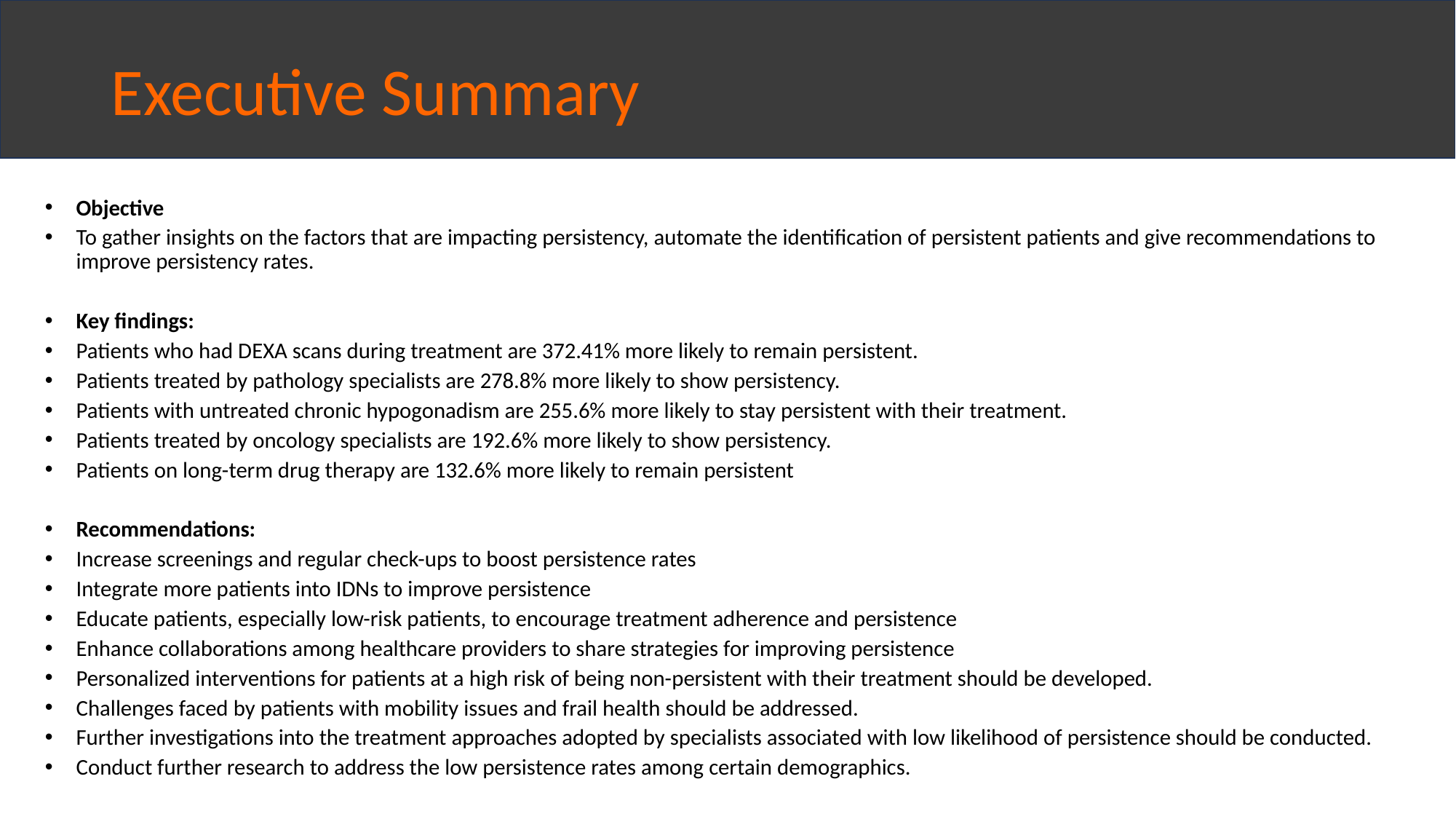

# Executive Summary

Objective
To gather insights on the factors that are impacting persistency, automate the identification of persistent patients and give recommendations to improve persistency rates.

Key findings:
Patients who had DEXA scans during treatment are 372.41% more likely to remain persistent.
Patients treated by pathology specialists are 278.8% more likely to show persistency.
Patients with untreated chronic hypogonadism are 255.6% more likely to stay persistent with their treatment.
Patients treated by oncology specialists are 192.6% more likely to show persistency.
Patients on long-term drug therapy are 132.6% more likely to remain persistent

Recommendations:
Increase screenings and regular check-ups to boost persistence rates
Integrate more patients into IDNs to improve persistence
Educate patients, especially low-risk patients, to encourage treatment adherence and persistence
Enhance collaborations among healthcare providers to share strategies for improving persistence
Personalized interventions for patients at a high risk of being non-persistent with their treatment should be developed.
Challenges faced by patients with mobility issues and frail health should be addressed.
Further investigations into the treatment approaches adopted by specialists associated with low likelihood of persistence should be conducted.
Conduct further research to address the low persistence rates among certain demographics.